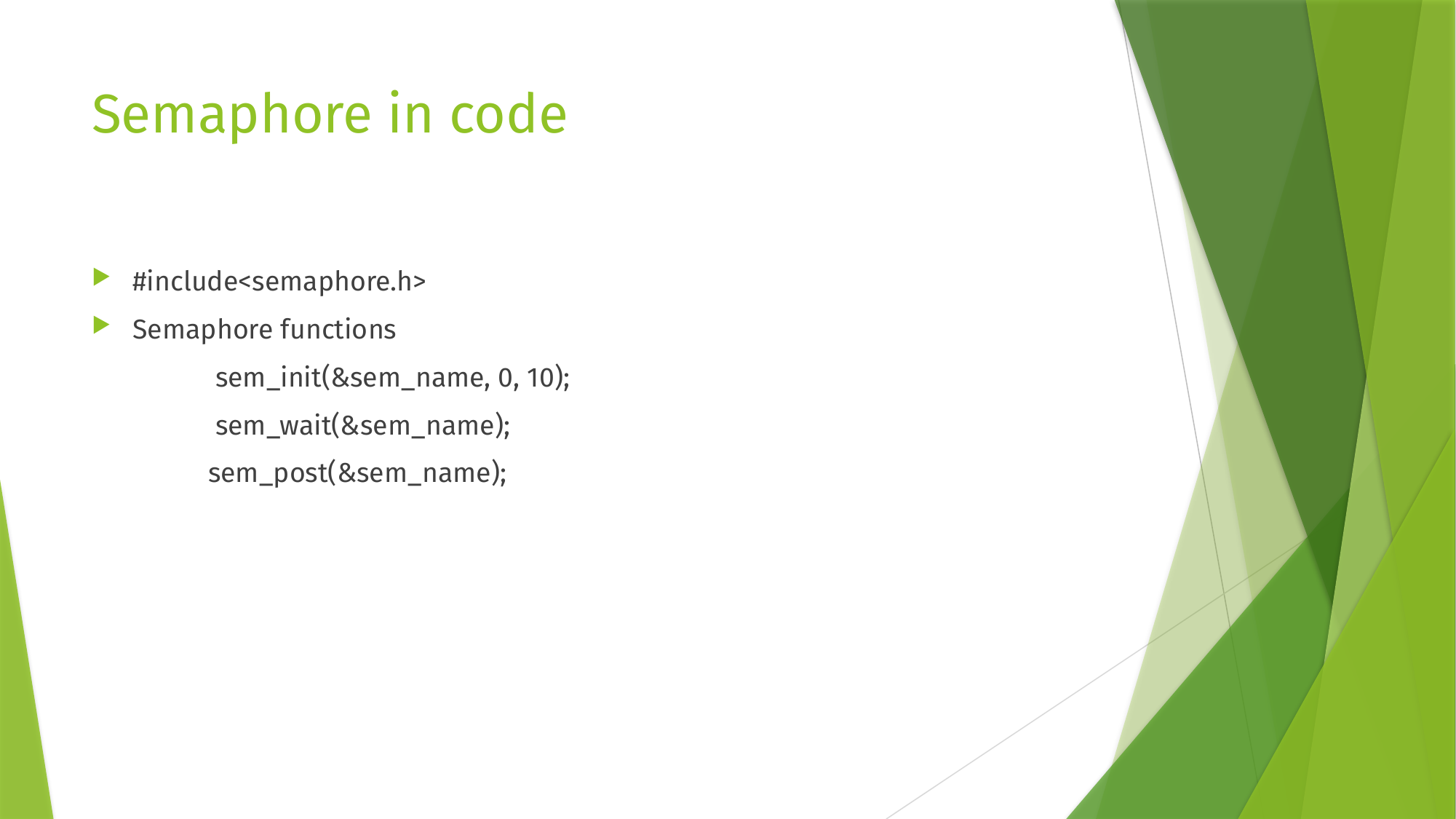

# Semaphore in code
#include<semaphore.h>
Semaphore functions
                 sem_init(&sem_name, 0, 10);
                 sem_wait(&sem_name);
                sem_post(&sem_name);